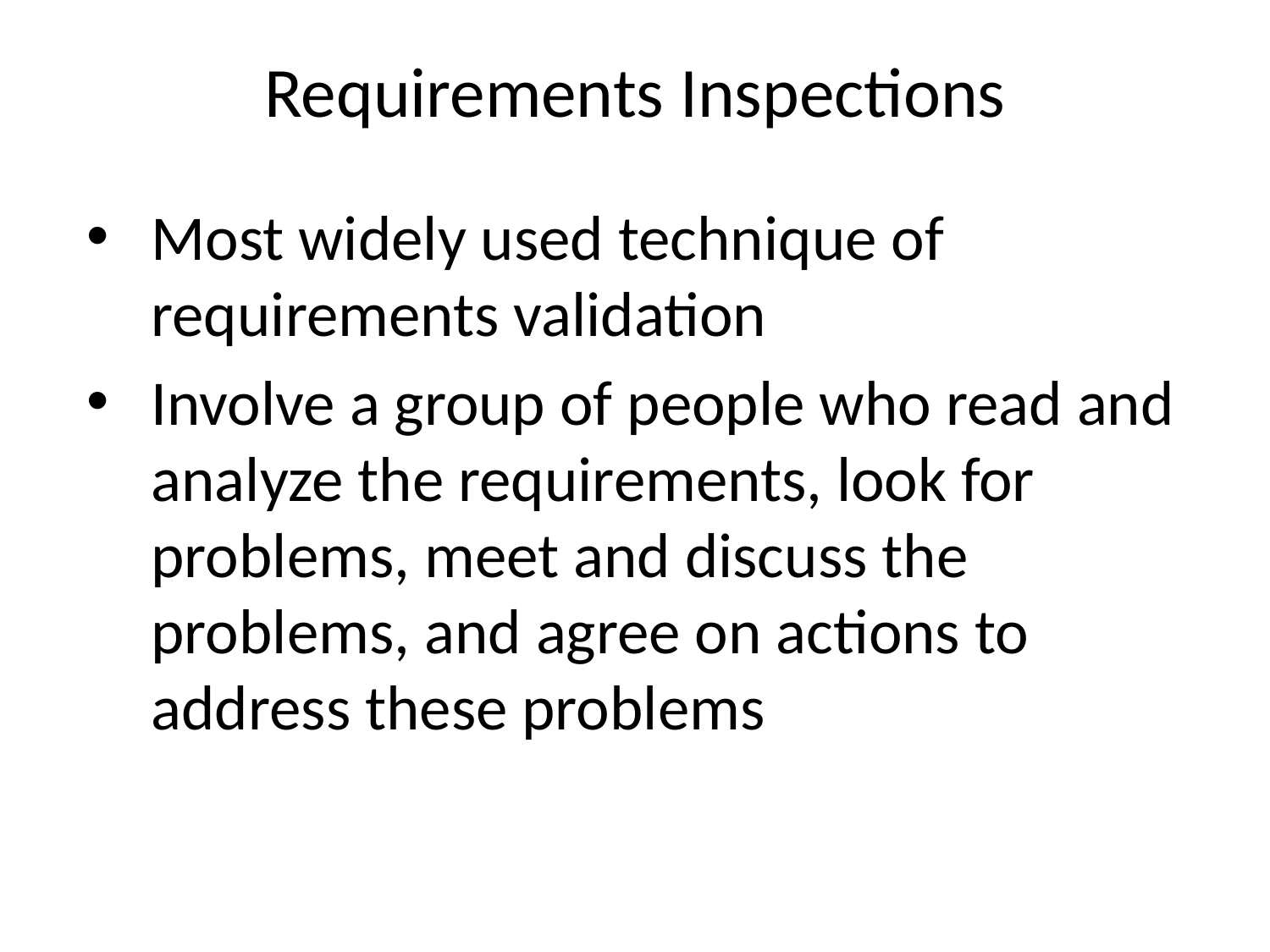

# Requirements Inspections
Most widely used technique of requirements validation
Involve a group of people who read and analyze the requirements, look for problems, meet and discuss the problems, and agree on actions to address these problems